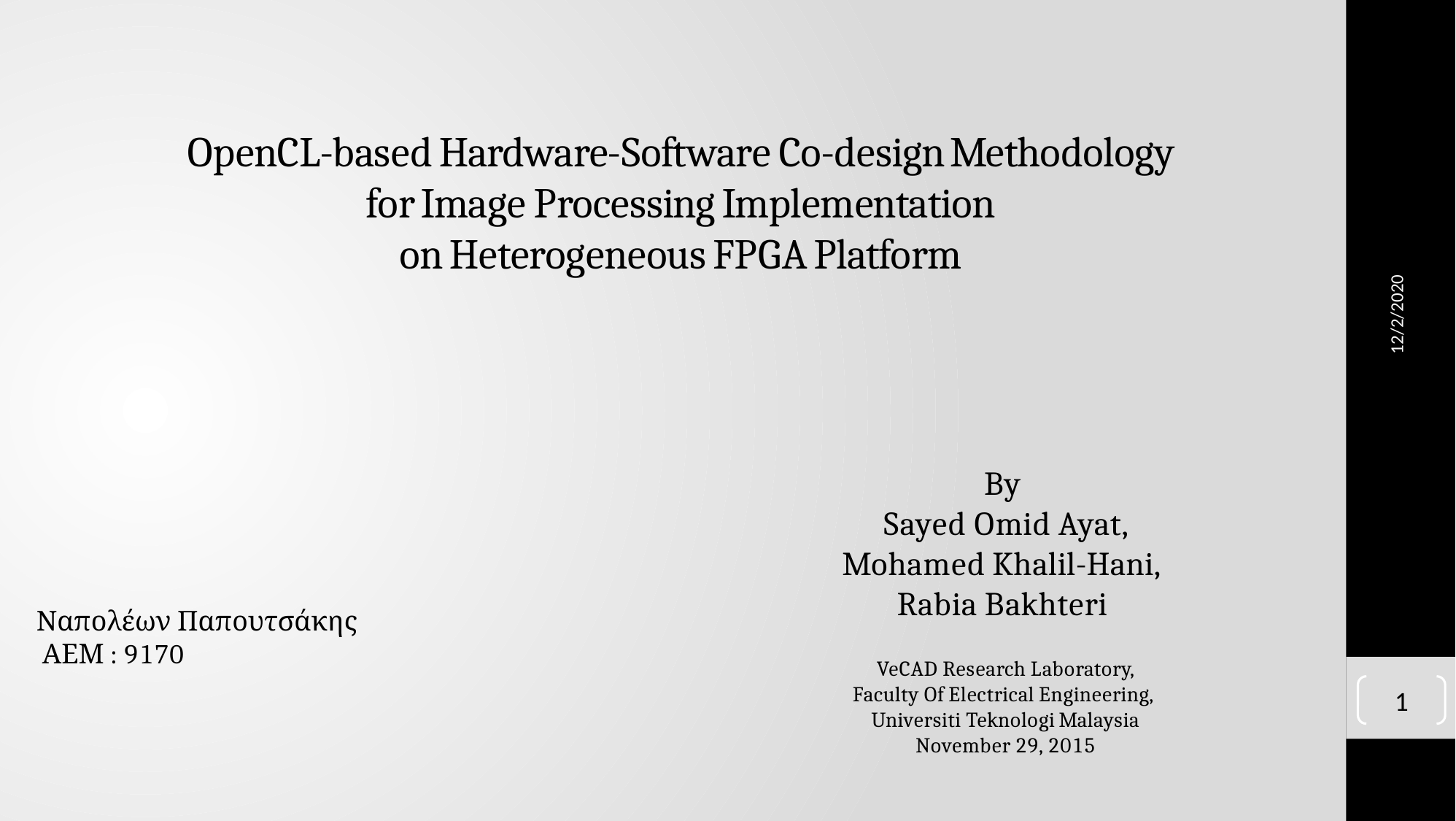

# OpenCL-based Hardware-Software Co-design Methodology for Image Processing Implementation on Heterogeneous FPGA Platform
12/2/2020
By
 Sayed Omid Ayat,
Mohamed Khalil-Hani,
Rabia Bakhteri

VeCAD Research Laboratory,
Faculty Of Electrical Engineering,
Universiti Teknologi Malaysia
November 29, 2015
Ναπολέων Παπουτσάκης
 ΑΕΜ : 9170

1